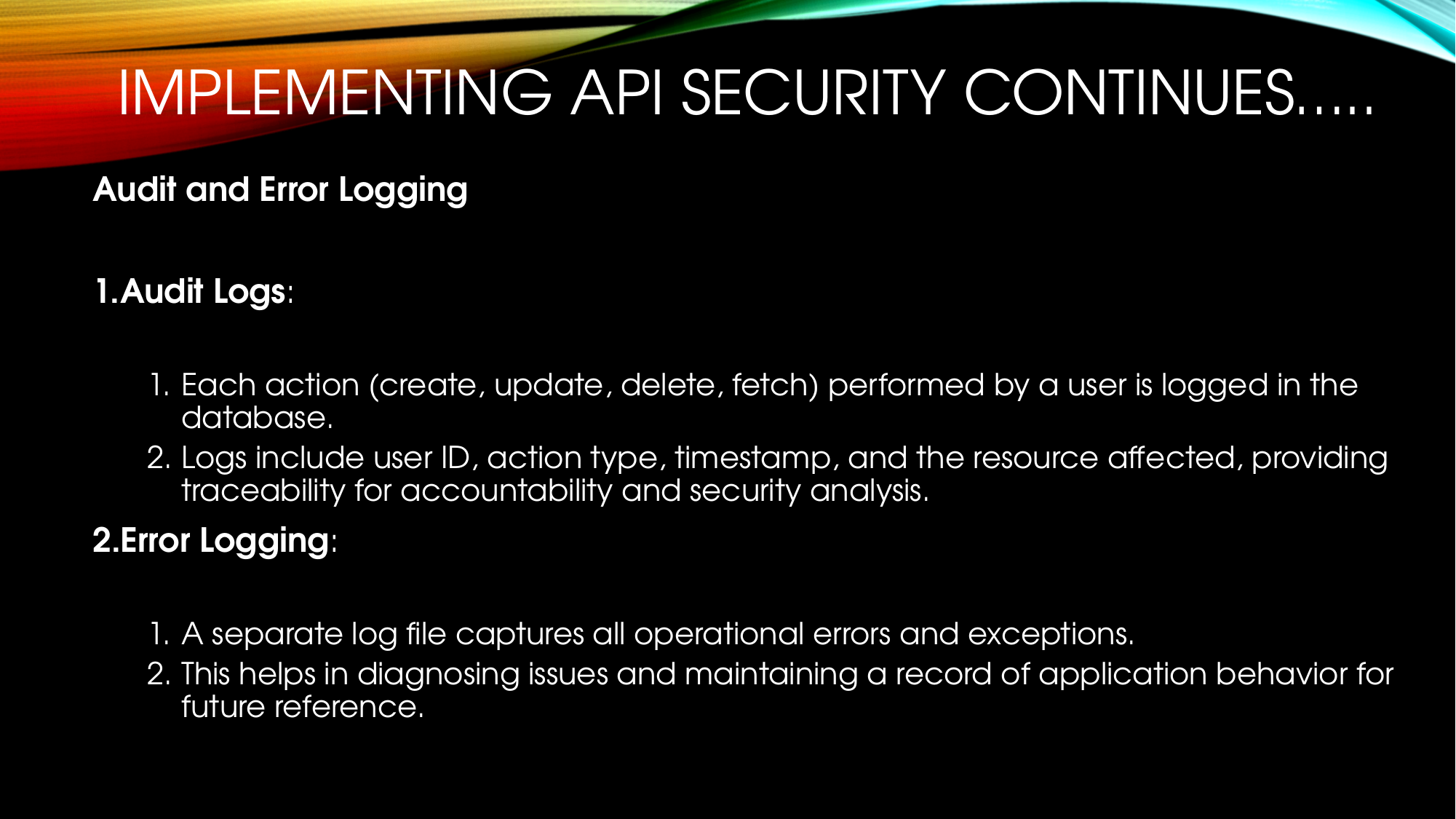

# Implementing API Security CONTINUES…..
Audit and Error Logging

Audit Logs:

Each action (create, update, delete, fetch) performed by a user is logged in the database.
Logs include user ID, action type, timestamp, and the resource affected, providing traceability for accountability and security analysis.
Error Logging:

A separate log file captures all operational errors and exceptions.
This helps in diagnosing issues and maintaining a record of application behavior for future reference.